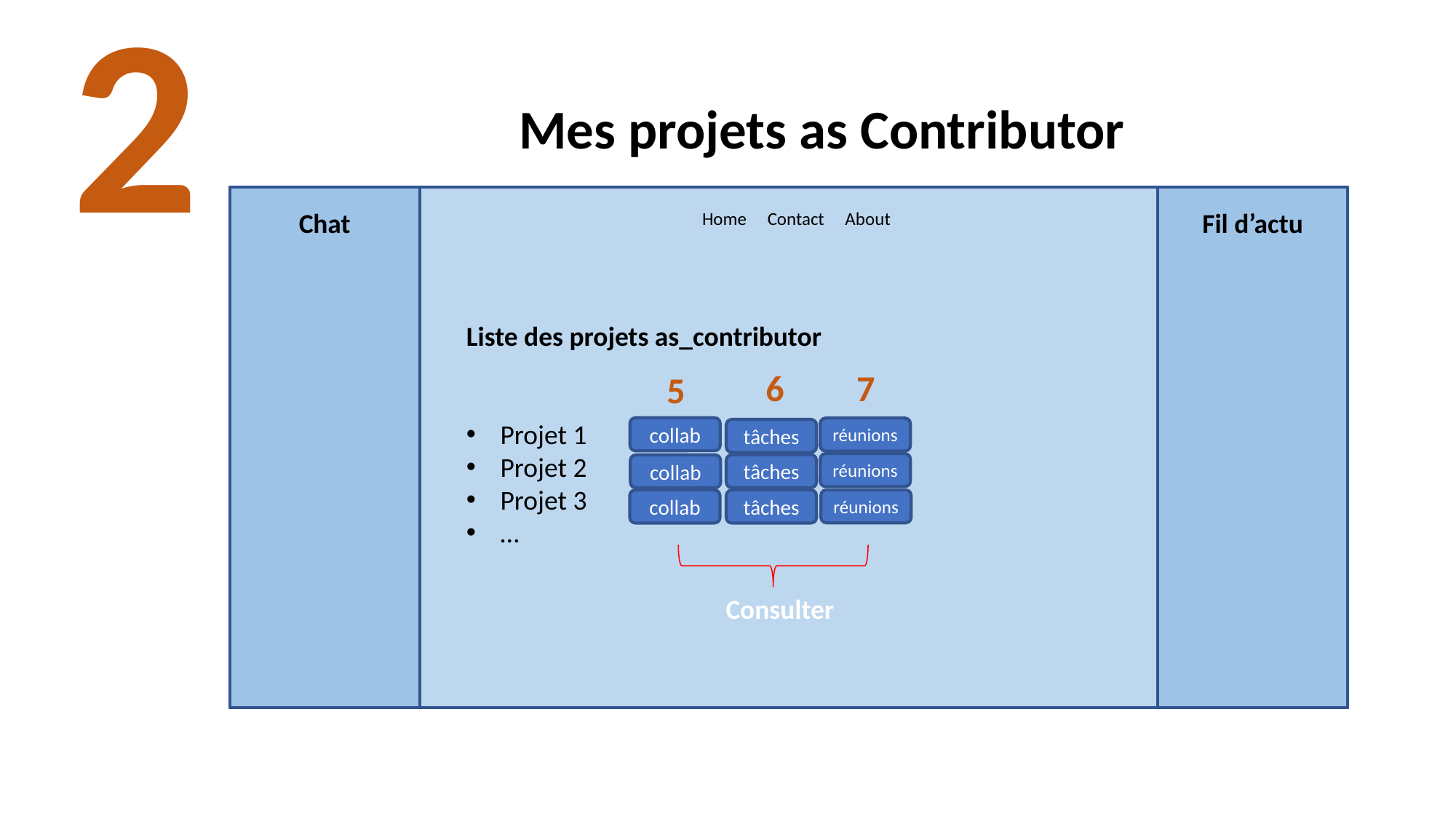

2
Mes projets as Contributor

Chat
Fil d’actu
Home     Contact     About
Liste des projets as_contributor

Projet 1
Projet 2
Projet 3
…
6
7
5
collab
réunions
tâches
réunions
tâches
collab

réunions
collab
tâches
Consulter